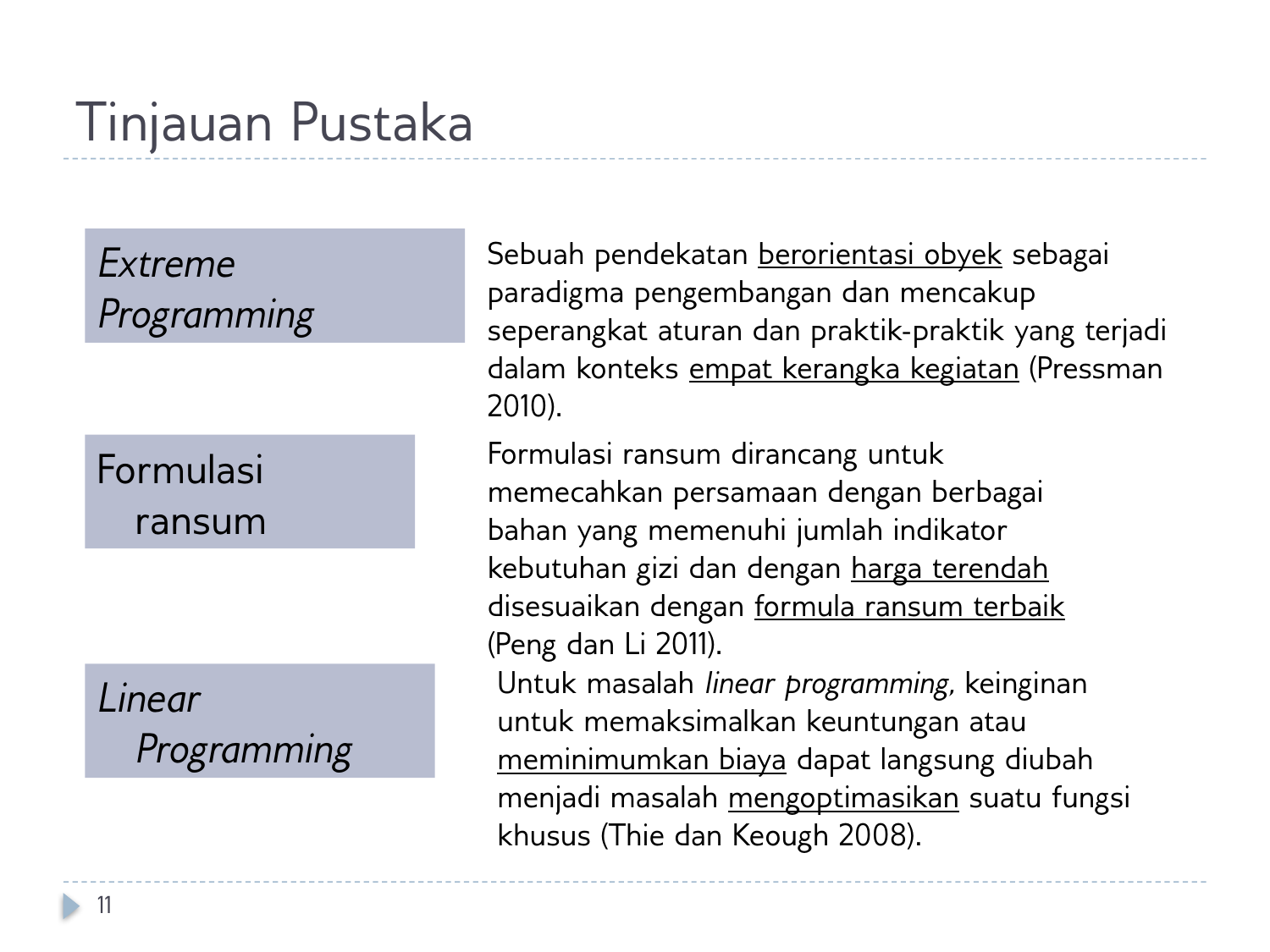

# Tinjauan Pustaka
Sebuah pendekatan berorientasi obyek sebagai paradigma pengembangan dan mencakup seperangkat aturan dan praktik-praktik yang terjadi dalam konteks empat kerangka kegiatan (Pressman 2010).
Extreme Programming
Formulasi ransum dirancang untuk memecahkan persamaan dengan berbagai bahan yang memenuhi jumlah indikator kebutuhan gizi dan dengan harga terendah disesuaikan dengan formula ransum terbaik (Peng dan Li 2011).
Formulasi ransum
Untuk masalah linear programming, keinginan untuk memaksimalkan keuntungan atau meminimumkan biaya dapat langsung diubah menjadi masalah mengoptimasikan suatu fungsi khusus (Thie dan Keough 2008).
Linear Programming
11